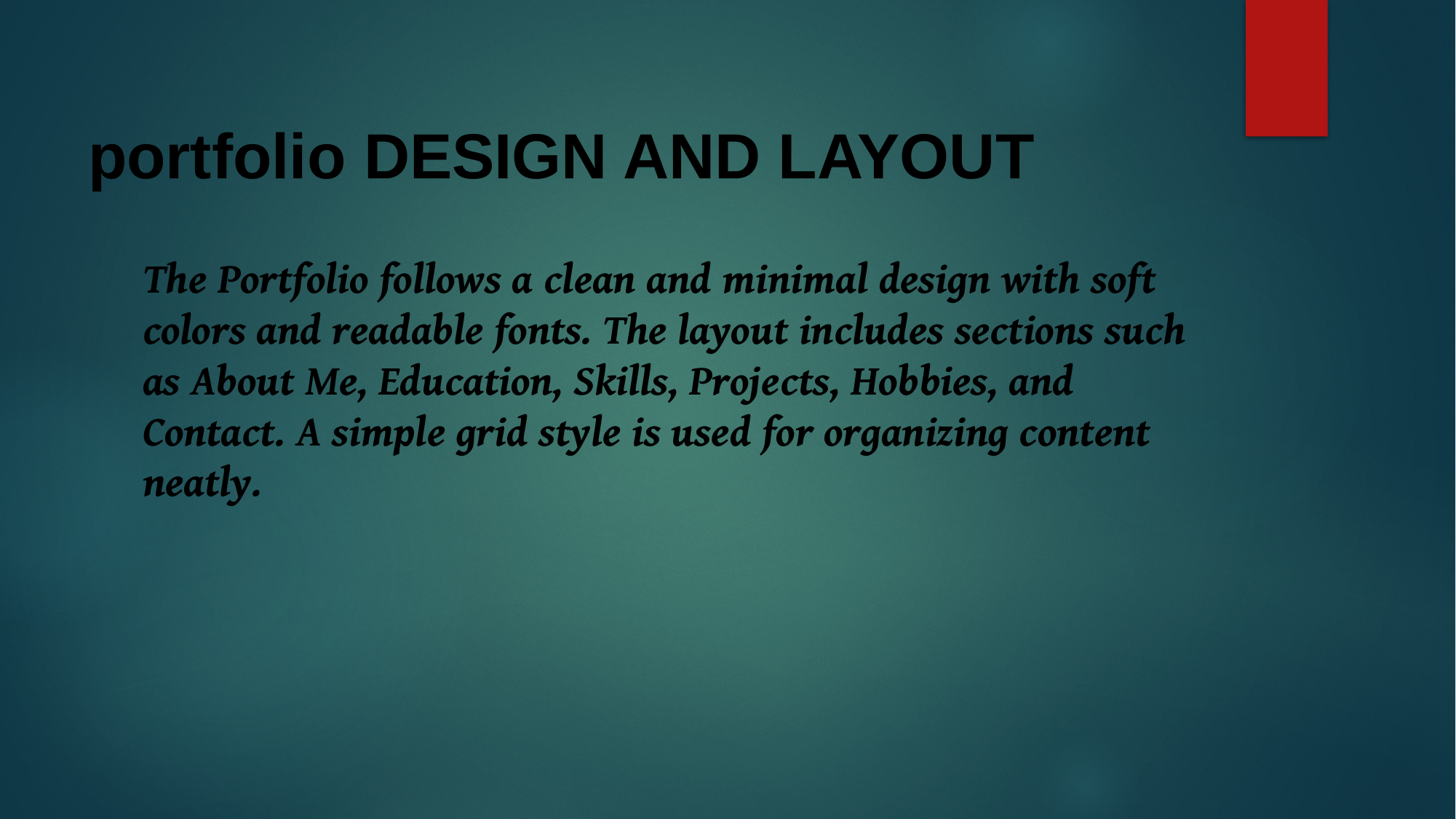

# portfolio DESIGN AND LAYOUT
The Portfolio follows a clean and minimal design with soft colors and readable fonts. The layout includes sections such as About Me, Education, Skills, Projects, Hobbies, and Contact. A simple grid style is used for organizing content neatly.